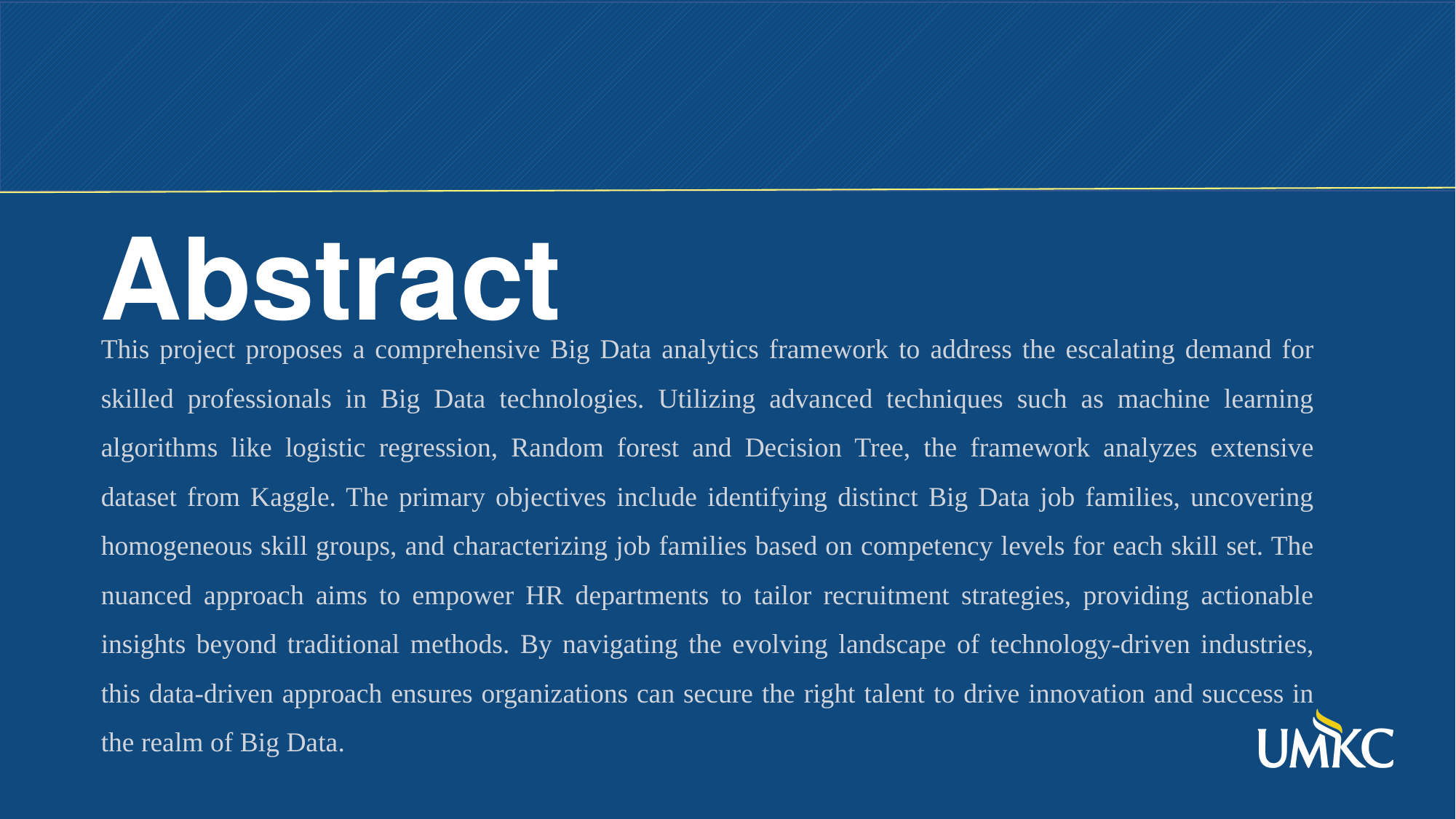

Abstract
This project proposes a comprehensive Big Data analytics framework to address the escalating demand for skilled professionals in Big Data technologies. Utilizing advanced techniques such as machine learning algorithms like logistic regression, Random forest and Decision Tree, the framework analyzes extensive dataset from Kaggle. The primary objectives include identifying distinct Big Data job families, uncovering homogeneous skill groups, and characterizing job families based on competency levels for each skill set. The nuanced approach aims to empower HR departments to tailor recruitment strategies, providing actionable insights beyond traditional methods. By navigating the evolving landscape of technology-driven industries, this data-driven approach ensures organizations can secure the right talent to drive innovation and success in the realm of Big Data.